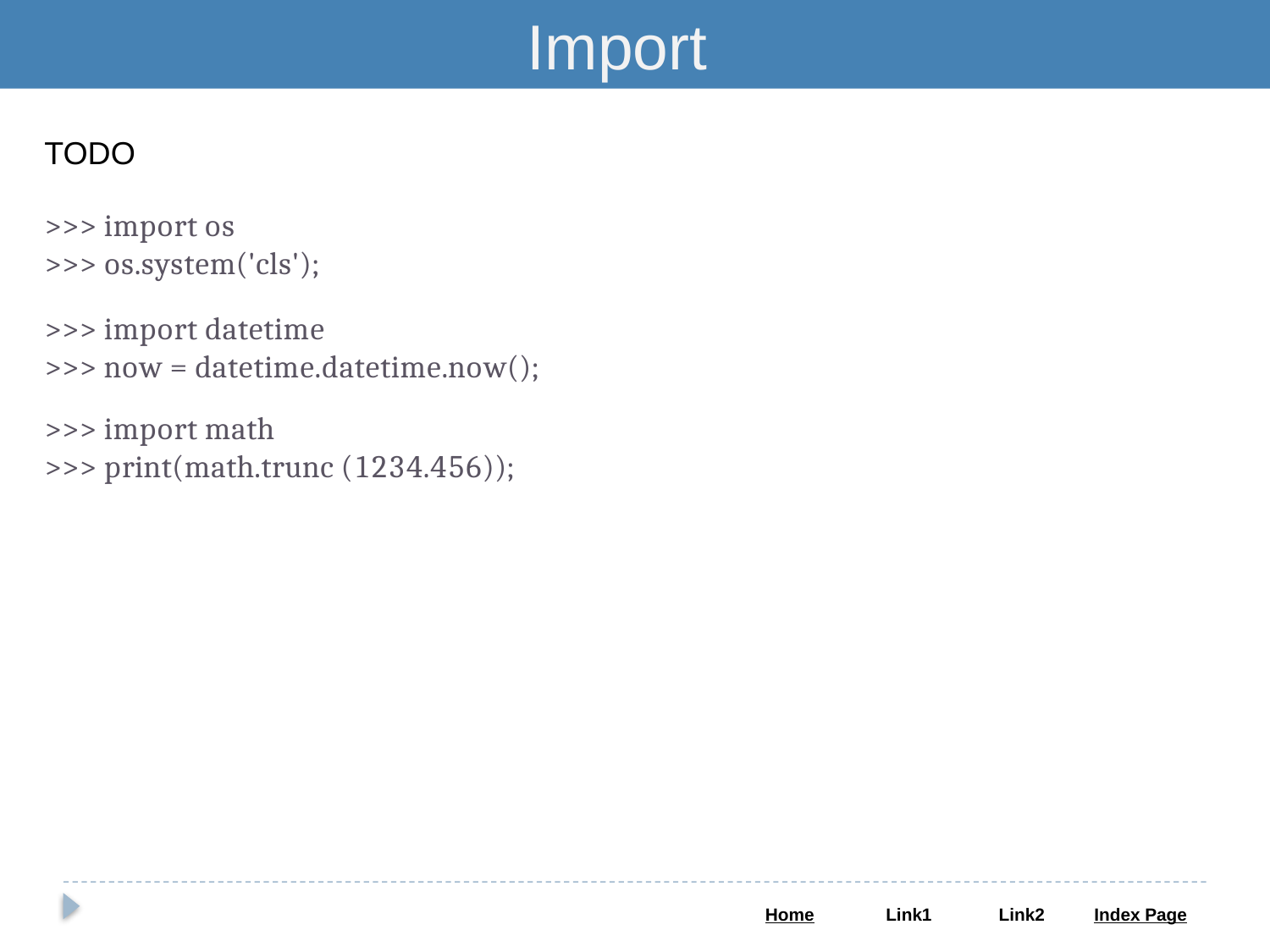

Import
TODO
>>> import os
>>> os.system('cls');
>>> import datetime
>>> now = datetime.datetime.now();
>>> import math
>>> print(math.trunc (1234.456));